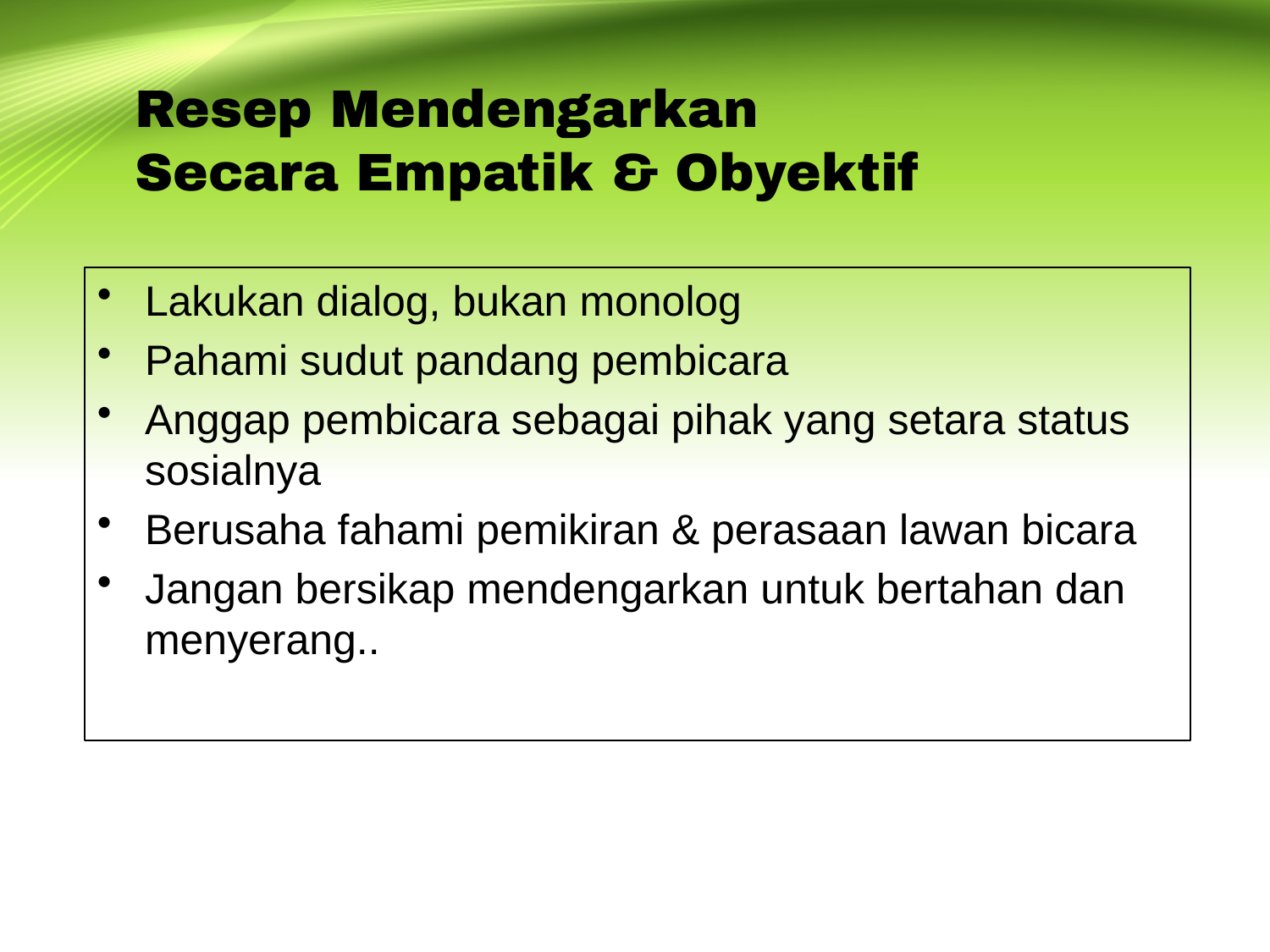

# Resep Mendengarkan Secara Empatik & Obyektif
Lakukan dialog, bukan monolog
Pahami sudut pandang pembicara
Anggap pembicara sebagai pihak yang setara status sosialnya
Berusaha fahami pemikiran & perasaan lawan bicara
Jangan bersikap mendengarkan untuk bertahan dan menyerang..